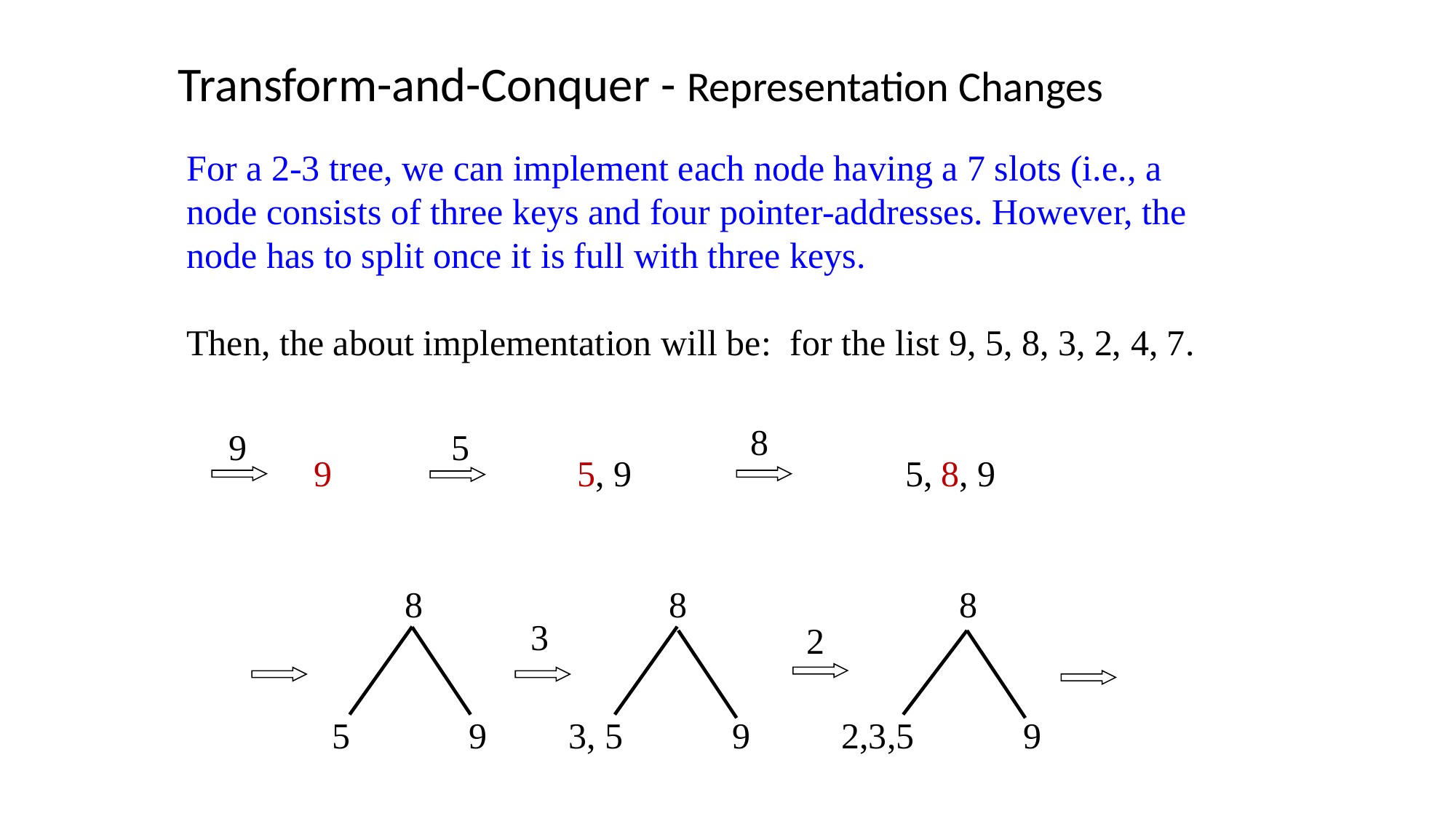

Transform-and-Conquer - Representation Changes
For a 2-3 tree, we can implement each node having a 7 slots (i.e., a node consists of three keys and four pointer-addresses. However, the node has to split once it is full with three keys.

Then, the about implementation will be:  for the list 9, 5, 8, 3, 2, 4, 7.

	  9                           5, 9                              5, 8, 9

		8		     8			 8

	    5	       9 	      3, 5            9	2,3,5            9
8
9
5

3
2